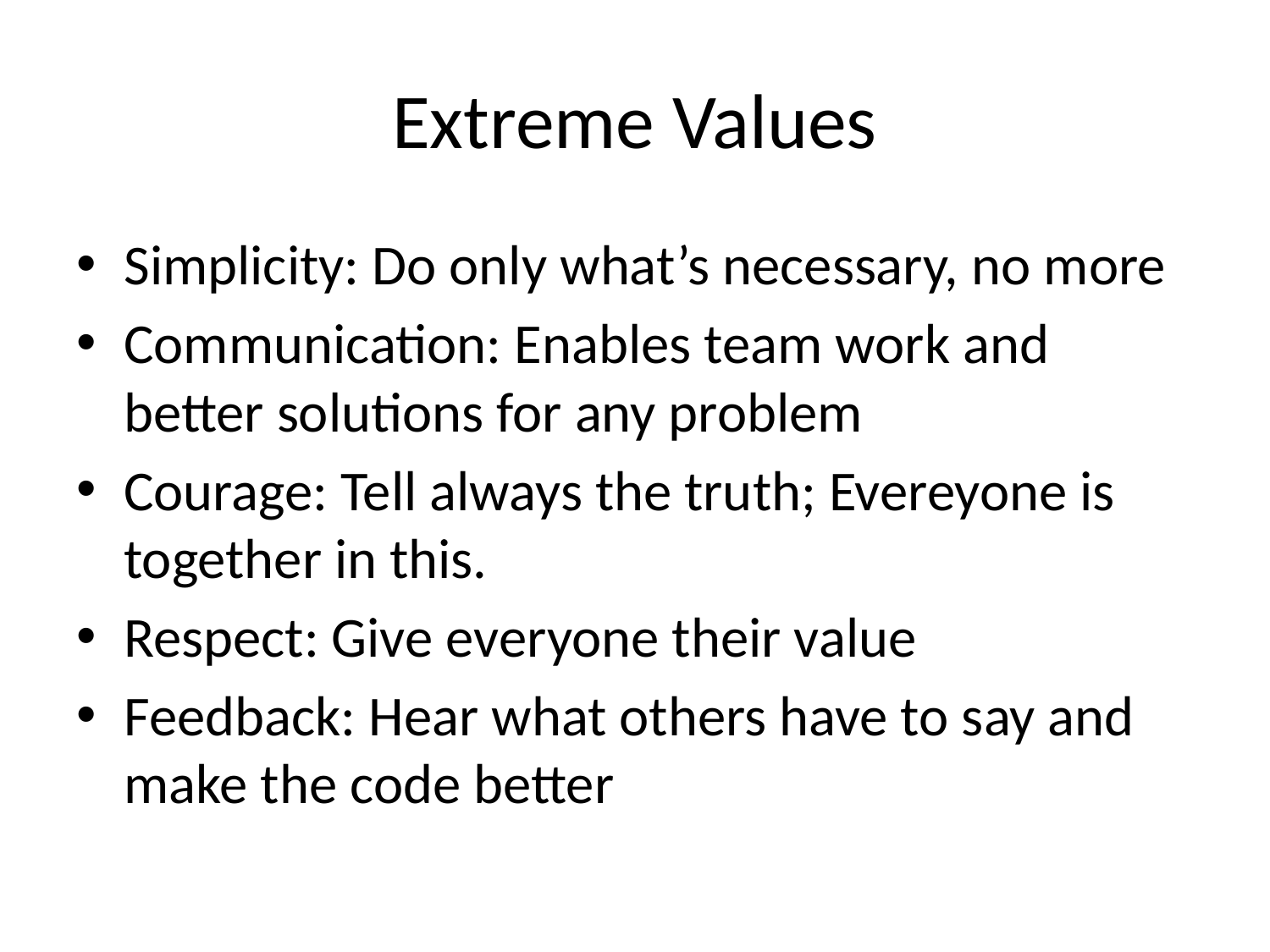

# Extreme Values
Simplicity: Do only what’s necessary, no more
Communication: Enables team work and better solutions for any problem
Courage: Tell always the truth; Evereyone is together in this.
Respect: Give everyone their value
Feedback: Hear what others have to say and make the code better